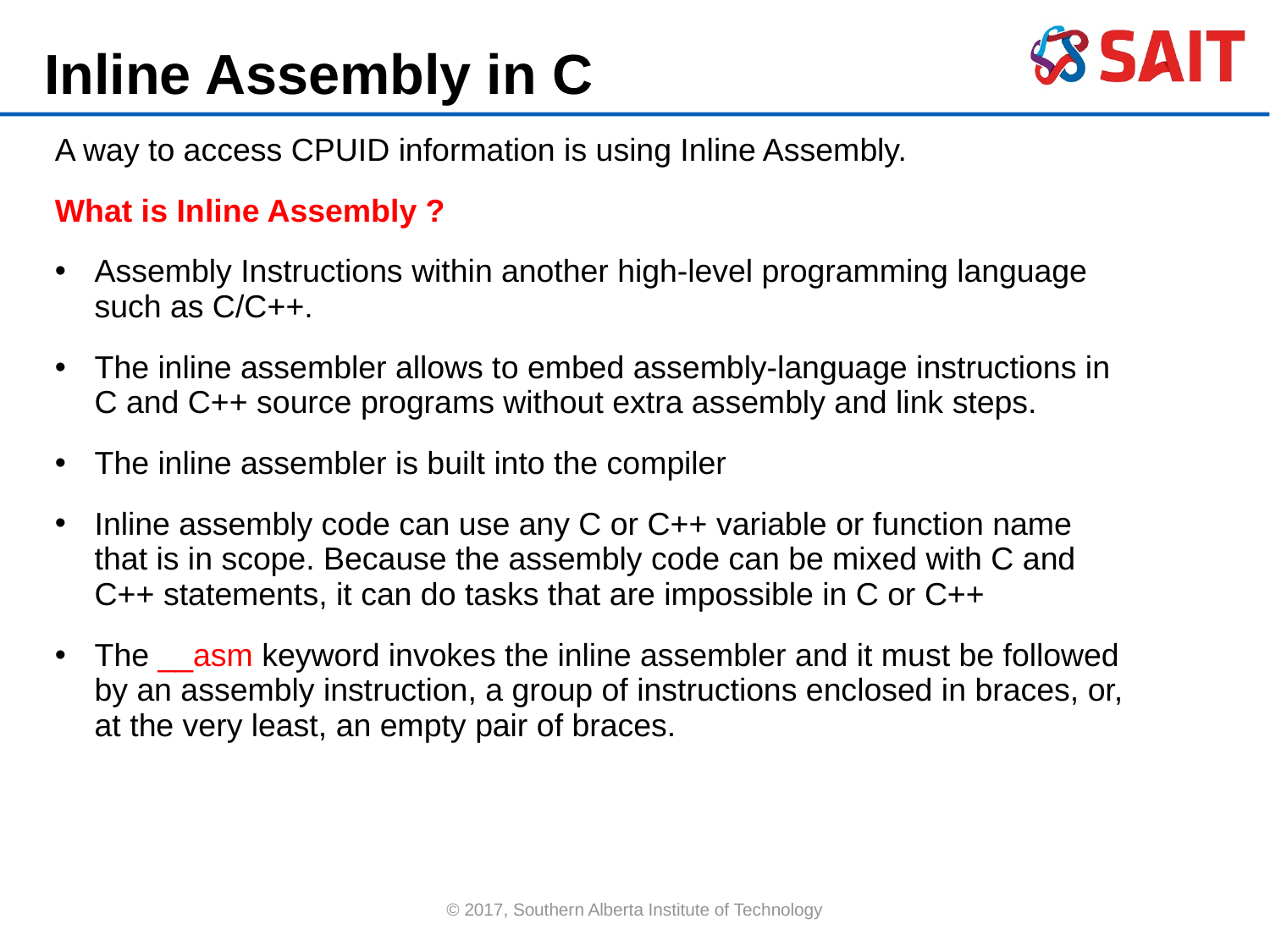

Inline Assembly in C
A way to access CPUID information is using Inline Assembly.
What is Inline Assembly ?
Assembly Instructions within another high-level programming language such as C/C++.
The inline assembler allows to embed assembly-language instructions in C and C++ source programs without extra assembly and link steps.
The inline assembler is built into the compiler
Inline assembly code can use any C or C++ variable or function name that is in scope. Because the assembly code can be mixed with C and C++ statements, it can do tasks that are impossible in C or C++
The __asm keyword invokes the inline assembler and it must be followed by an assembly instruction, a group of instructions enclosed in braces, or, at the very least, an empty pair of braces.